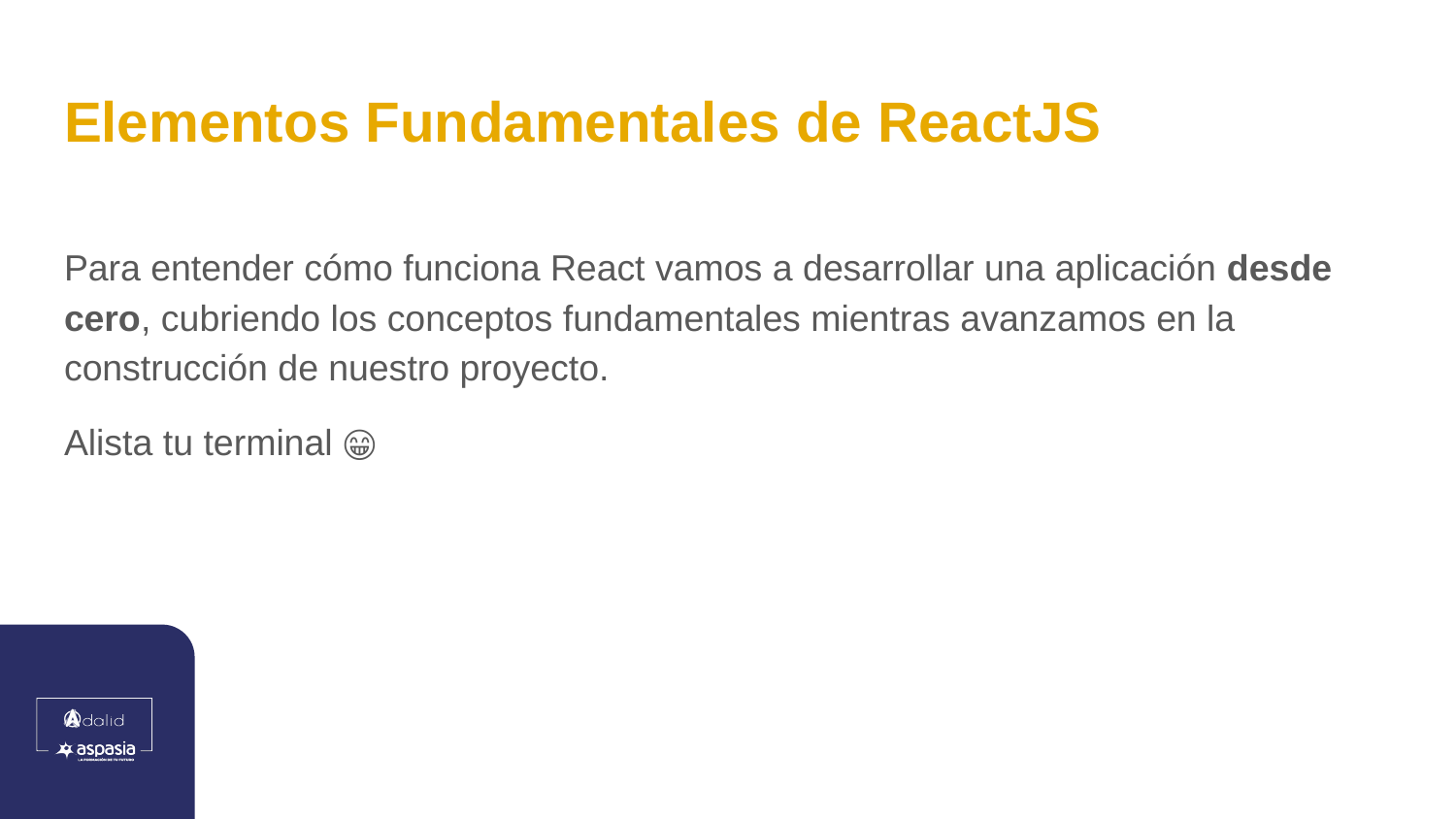

# Elementos Fundamentales de ReactJS
Para entender cómo funciona React vamos a desarrollar una aplicación desde cero, cubriendo los conceptos fundamentales mientras avanzamos en la construcción de nuestro proyecto.
Alista tu terminal 😁